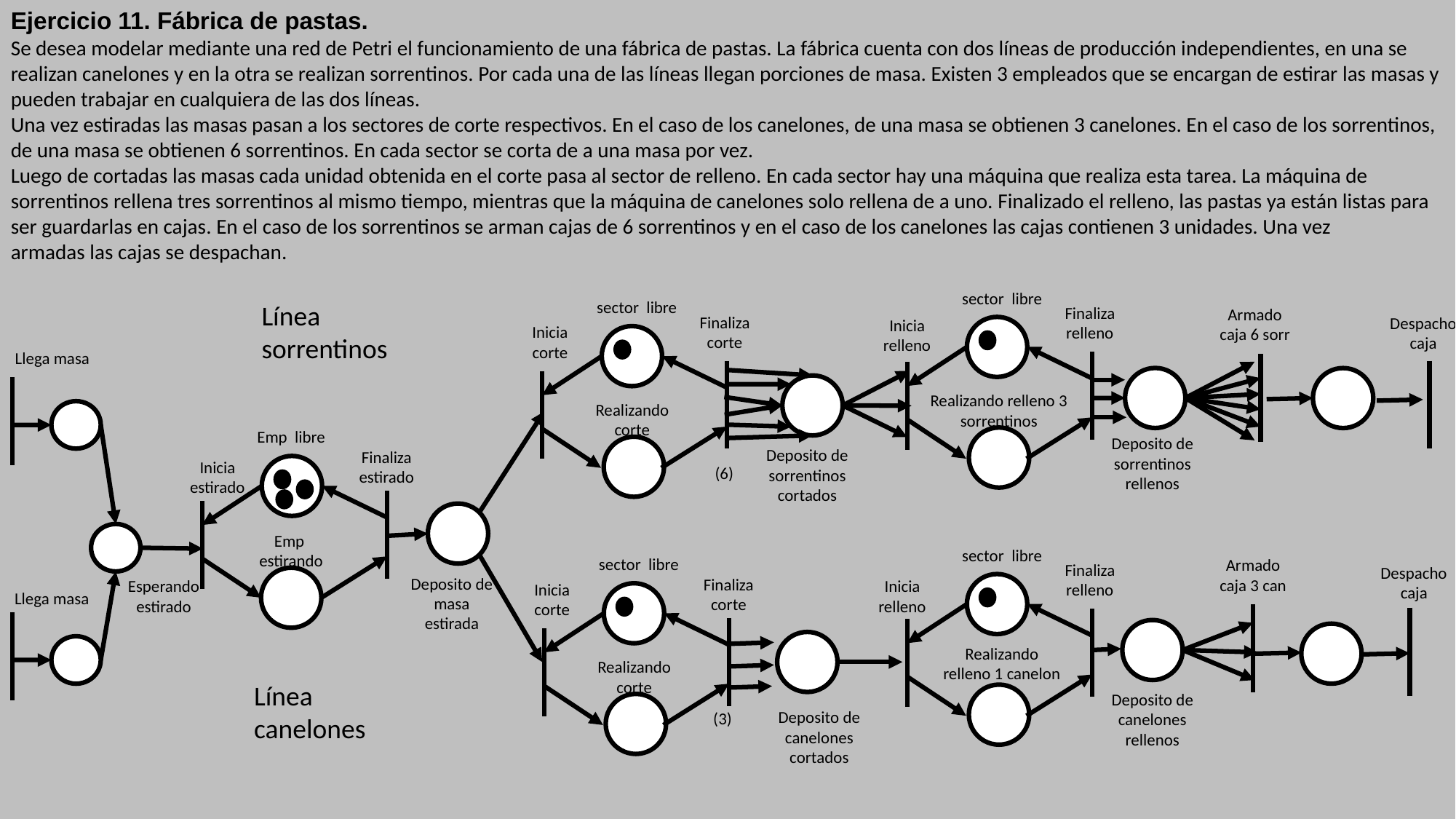

Ejercicio 11. Fábrica de pastas.
Se desea modelar mediante una red de Petri el funcionamiento de una fábrica de pastas. La fábrica cuenta con dos líneas de producción independientes, en una se realizan canelones y en la otra se realizan sorrentinos. Por cada una de las líneas llegan porciones de masa. Existen 3 empleados que se encargan de estirar las masas y pueden trabajar en cualquiera de las dos líneas.
Una vez estiradas las masas pasan a los sectores de corte respectivos. En el caso de los canelones, de una masa se obtienen 3 canelones. En el caso de los sorrentinos, de una masa se obtienen 6 sorrentinos. En cada sector se corta de a una masa por vez.
Luego de cortadas las masas cada unidad obtenida en el corte pasa al sector de relleno. En cada sector hay una máquina que realiza esta tarea. La máquina de sorrentinos rellena tres sorrentinos al mismo tiempo, mientras que la máquina de canelones solo rellena de a uno. Finalizado el relleno, las pastas ya están listas para ser guardarlas en cajas. En el caso de los sorrentinos se arman cajas de 6 sorrentinos y en el caso de los canelones las cajas contienen 3 unidades. Una vez
armadas las cajas se despachan.
sector  libre
sector  libre
Línea sorrentinos
Finaliza relleno
Armado caja 6 sorr
Finaliza corte
Despacho caja
Inicia relleno
Inicia corte

Llega masa

Realizando relleno 3 sorrentinos
Realizando corte

Emp  libre

Deposito de sorrentinos
rellenos

Deposito de sorrentinos
cortados
Finaliza estirado
Inicia estirado

(6)

Emp  estirando
sector  libre
sector  libre
Armado caja 3 can
Finaliza relleno
Despacho caja

Deposito de masa estirada
Finaliza corte
Esperando estirado
Inicia relleno
Inicia corte

Llega masa

Realizando relleno 1 canelon
Realizando corte
Línea canelones
Deposito de canelones
rellenos

Deposito de canelones
cortados
(3)